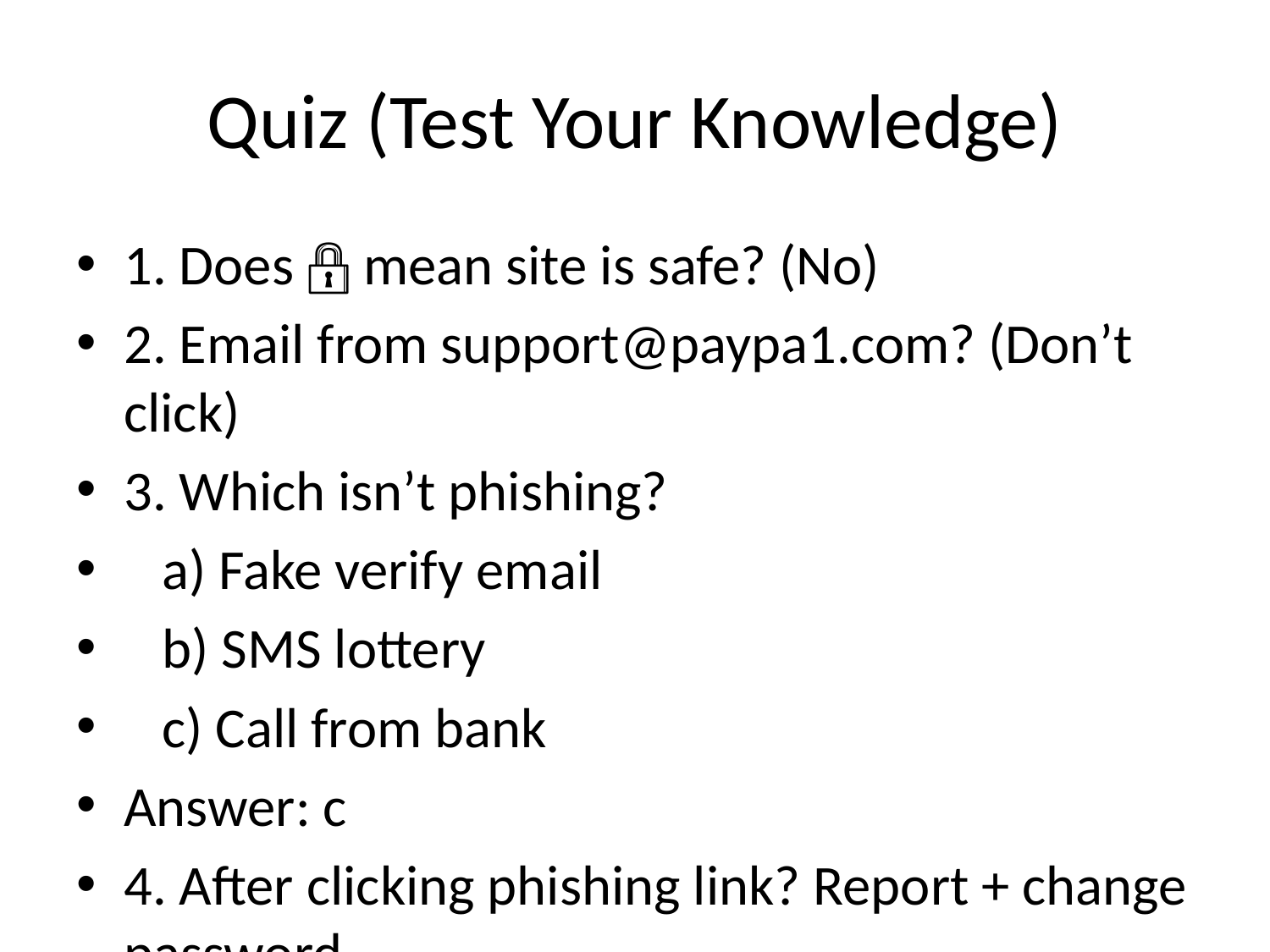

# Quiz (Test Your Knowledge)
1. Does 🔒 mean site is safe? (No)
2. Email from support@paypa1.com? (Don’t click)
3. Which isn’t phishing?
   a) Fake verify email
   b) SMS lottery
   c) Call from bank
Answer: c
4. After clicking phishing link? Report + change password